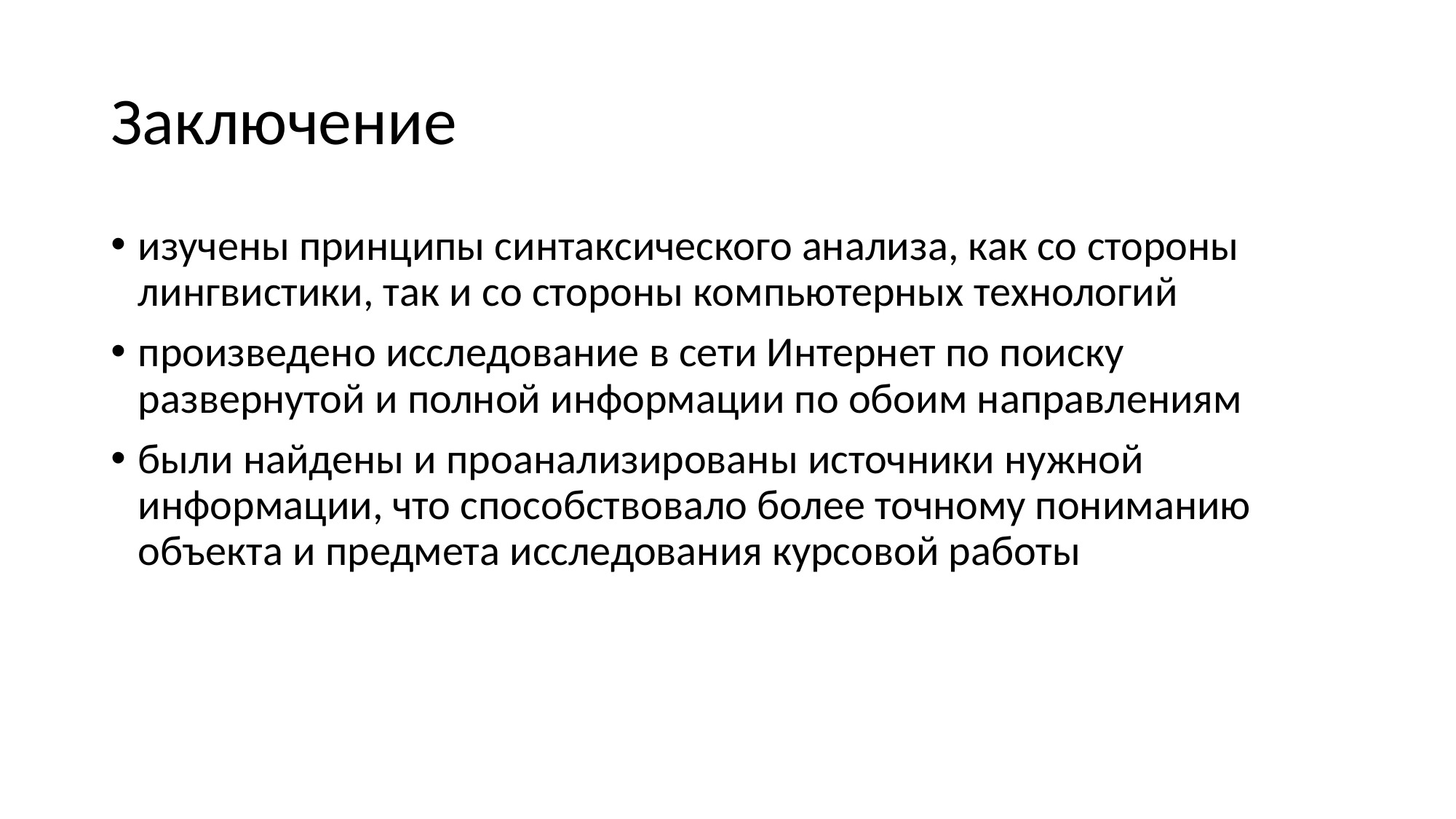

# Заключение
изучены принципы синтаксического анализа, как со стороны лингвистики, так и со стороны компьютерных технологий
произведено исследование в сети Интернет по поиску развернутой и полной информации по обоим направлениям
были найдены и проанализированы источники нужной информации, что способствовало более точному пониманию объекта и предмета исследования курсовой работы